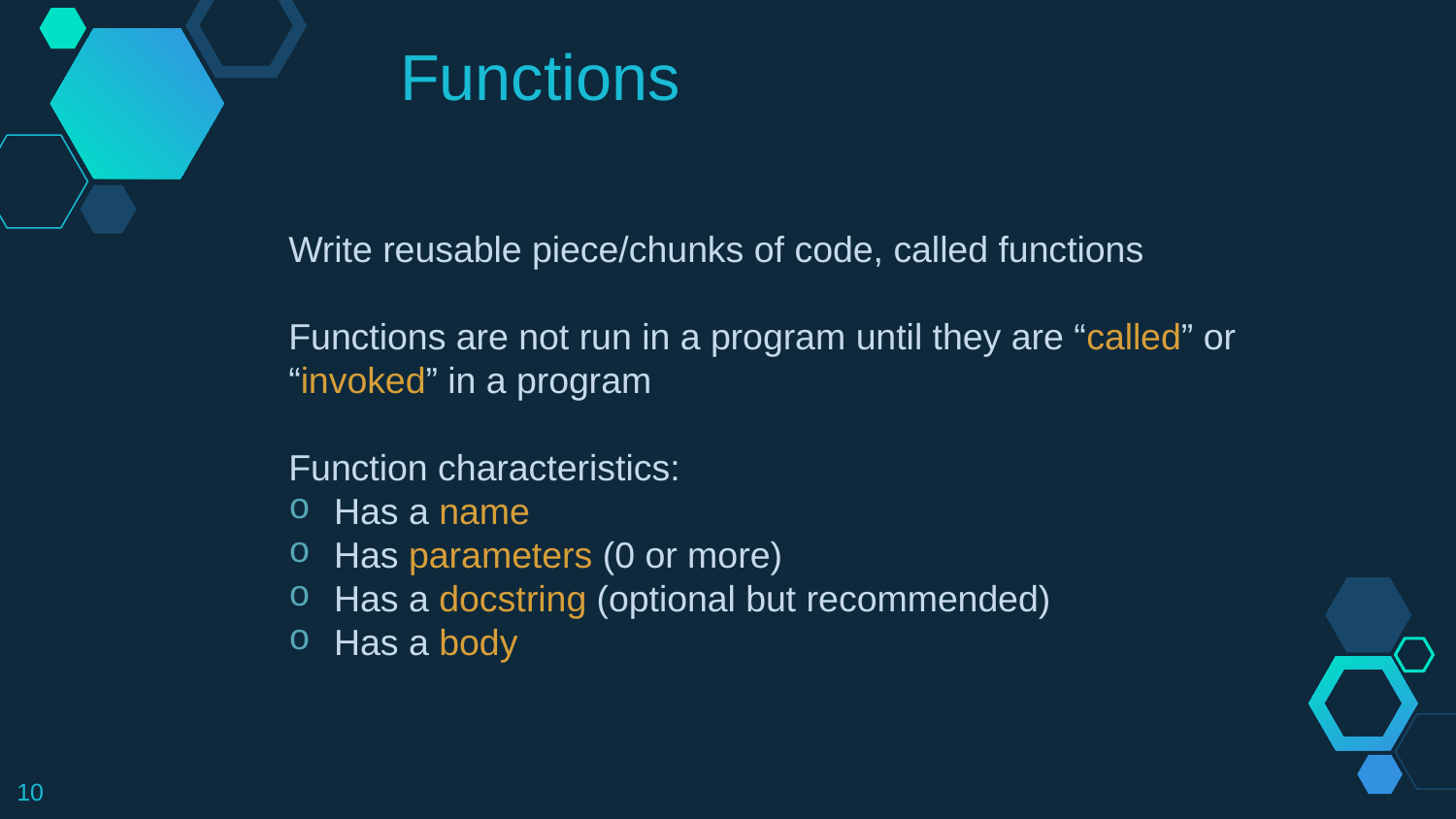

Functions
Write reusable piece/chunks of code, called functions

Functions are not run in a program until they are “called” or “invoked” in a program

Function characteristics:
Has a name
Has parameters (0 or more)
Has a docstring (optional but recommended)
Has a body
10